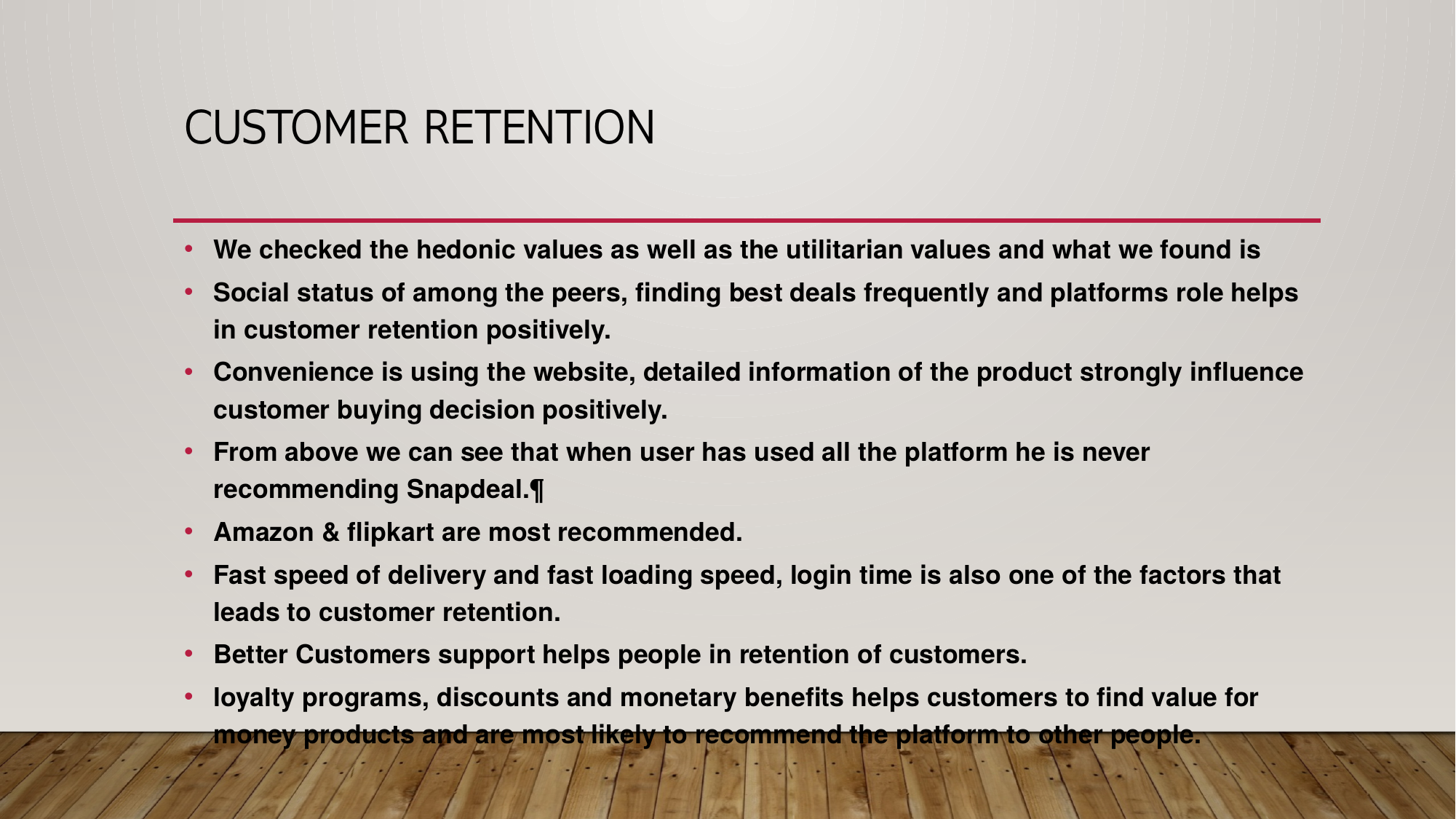

# Customer retention
We checked the hedonic values as well as the utilitarian values and what we found is
Social status of among the peers, finding best deals frequently and platforms role helps in customer retention positively.
Convenience is using the website, detailed information of the product strongly influence customer buying decision positively.
From above we can see that when user has used all the platform he is never recommending Snapdeal.¶
Amazon & flipkart are most recommended.
Fast speed of delivery and fast loading speed, login time is also one of the factors that leads to customer retention.
Better Customers support helps people in retention of customers.
loyalty programs, discounts and monetary benefits helps customers to find value for money products and are most likely to recommend the platform to other people.